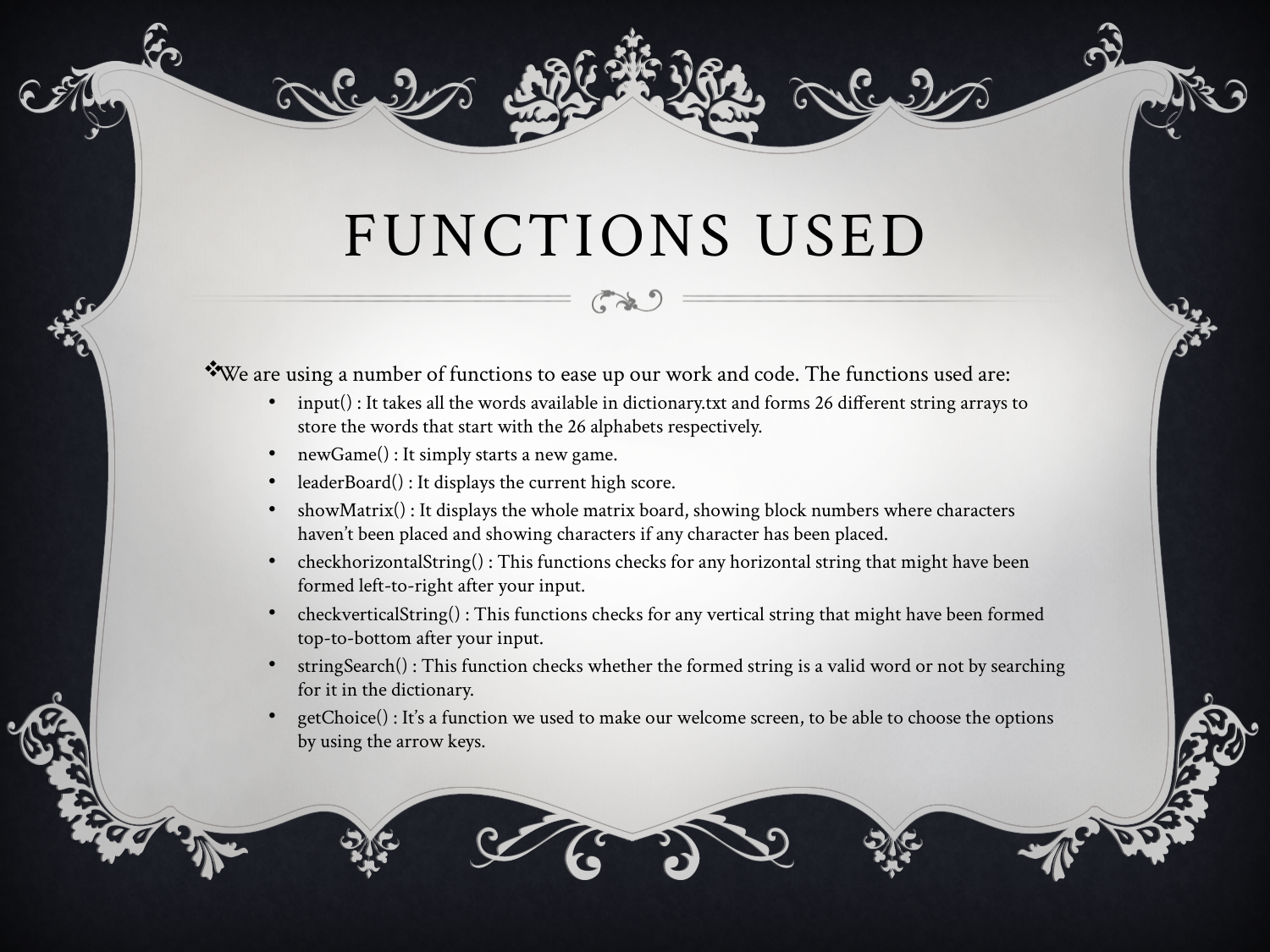

# Functions used
We are using a number of functions to ease up our work and code. The functions used are:
input() : It takes all the words available in dictionary.txt and forms 26 different string arrays to store the words that start with the 26 alphabets respectively.
newGame() : It simply starts a new game.
leaderBoard() : It displays the current high score.
showMatrix() : It displays the whole matrix board, showing block numbers where characters haven’t been placed and showing characters if any character has been placed.
checkhorizontalString() : This functions checks for any horizontal string that might have been formed left-to-right after your input.
checkverticalString() : This functions checks for any vertical string that might have been formed top-to-bottom after your input.
stringSearch() : This function checks whether the formed string is a valid word or not by searching for it in the dictionary.
getChoice() : It’s a function we used to make our welcome screen, to be able to choose the options by using the arrow keys.